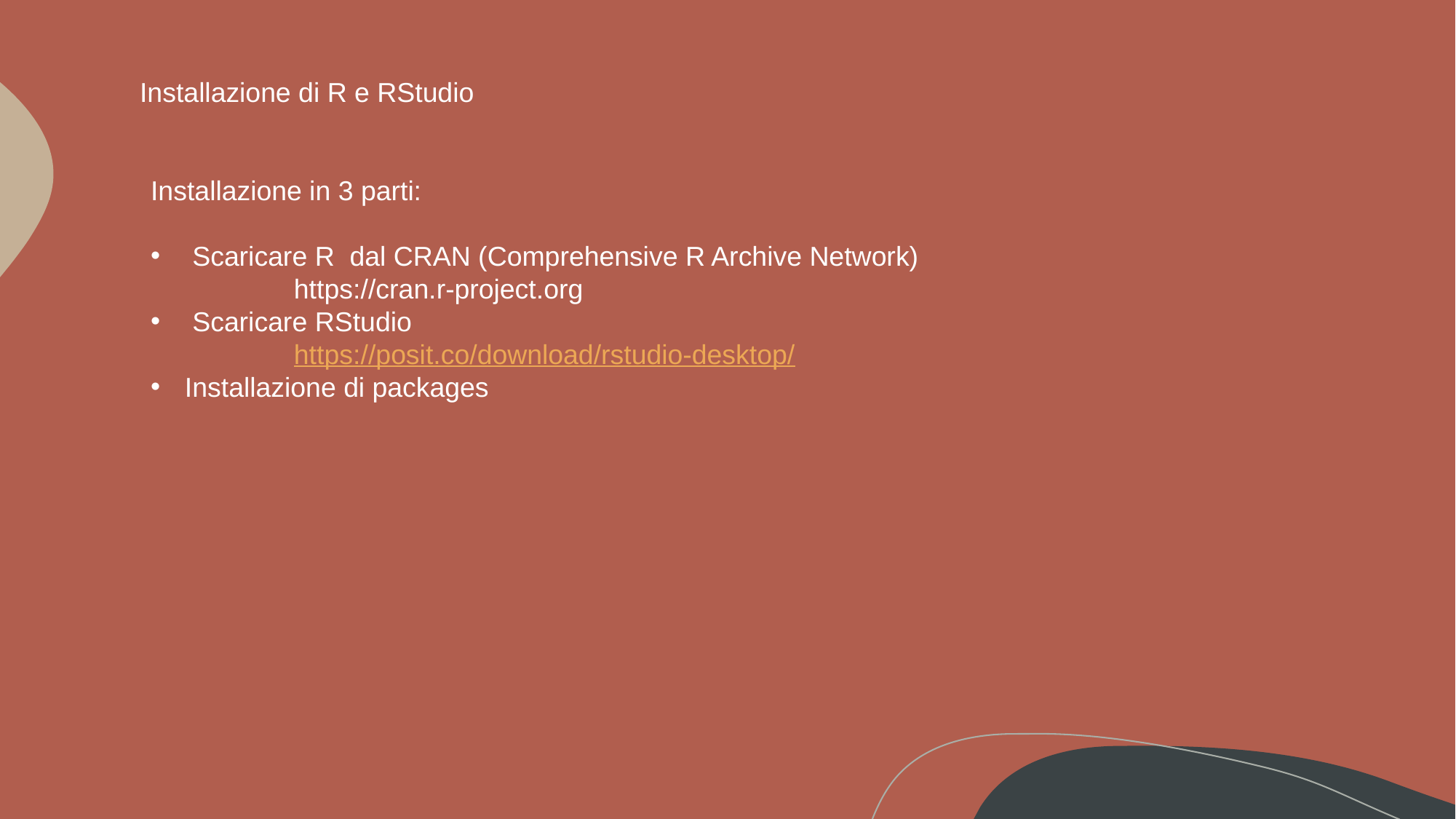

Installazione di R e RStudio
Installazione in 3 parti:

 Scaricare R  dal CRAN (Comprehensive R Archive Network)
	https://cran.r-project.org
 Scaricare RStudio
	https://posit.co/download/rstudio-desktop/
Installazione di packages